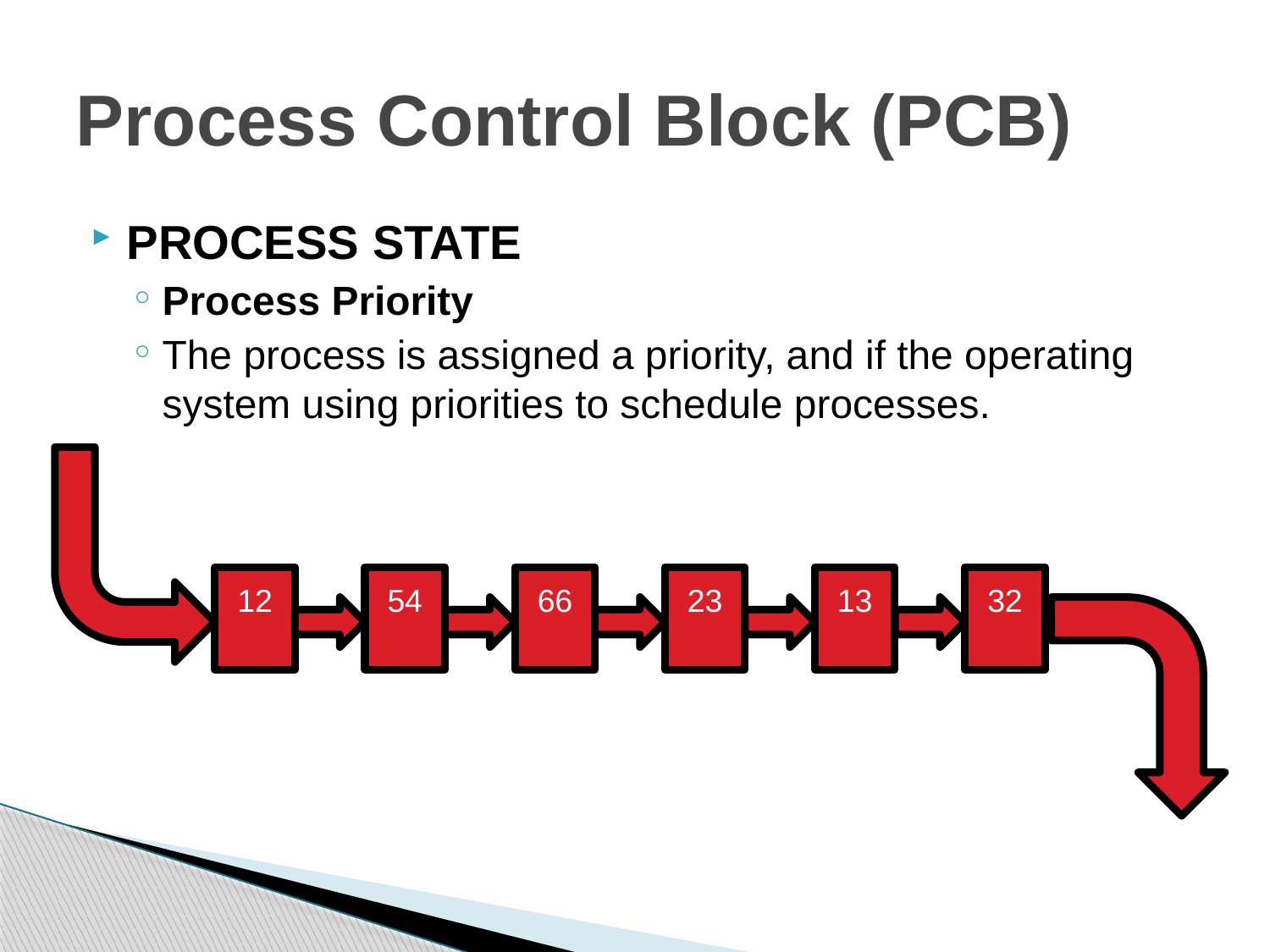

# Process Control Block (PCB)
PROCESS STATE
Process Priority
The process is assigned a priority, and if the operating system using priorities to schedule processes.

12

54

66

23

13

32